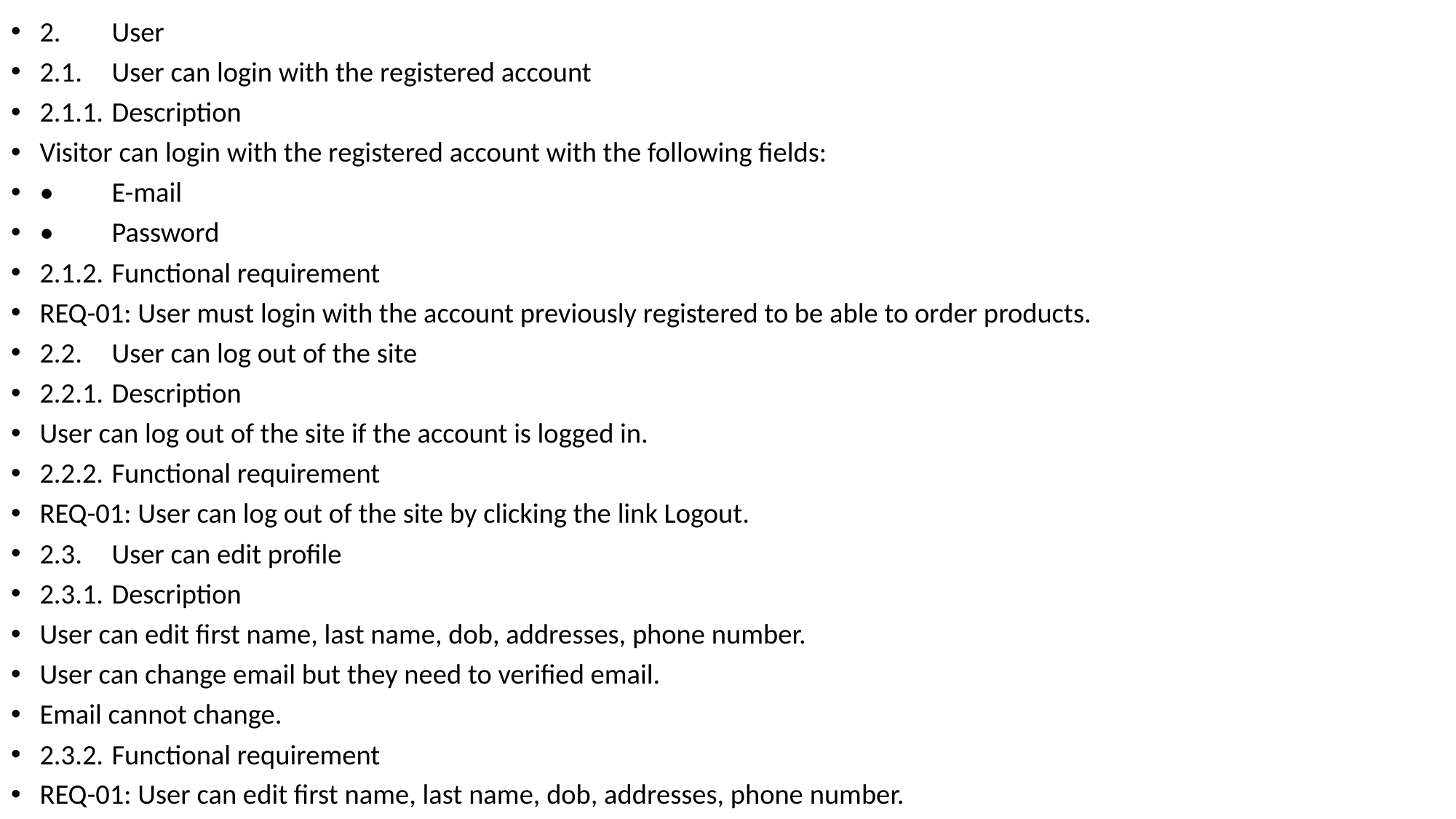

2.	User
2.1.	User can login with the registered account
2.1.1.	Description
Visitor can login with the registered account with the following fields:
•	E-mail
•	Password
2.1.2.	Functional requirement
REQ-01: User must login with the account previously registered to be able to order products.
2.2.	User can log out of the site
2.2.1.	Description
User can log out of the site if the account is logged in.
2.2.2.	Functional requirement
REQ-01: User can log out of the site by clicking the link Logout.
2.3.	User can edit profile
2.3.1.	Description
User can edit first name, last name, dob, addresses, phone number.
User can change email but they need to verified email.
Email cannot change.
2.3.2.	Functional requirement
REQ-01: User can edit first name, last name, dob, addresses, phone number.